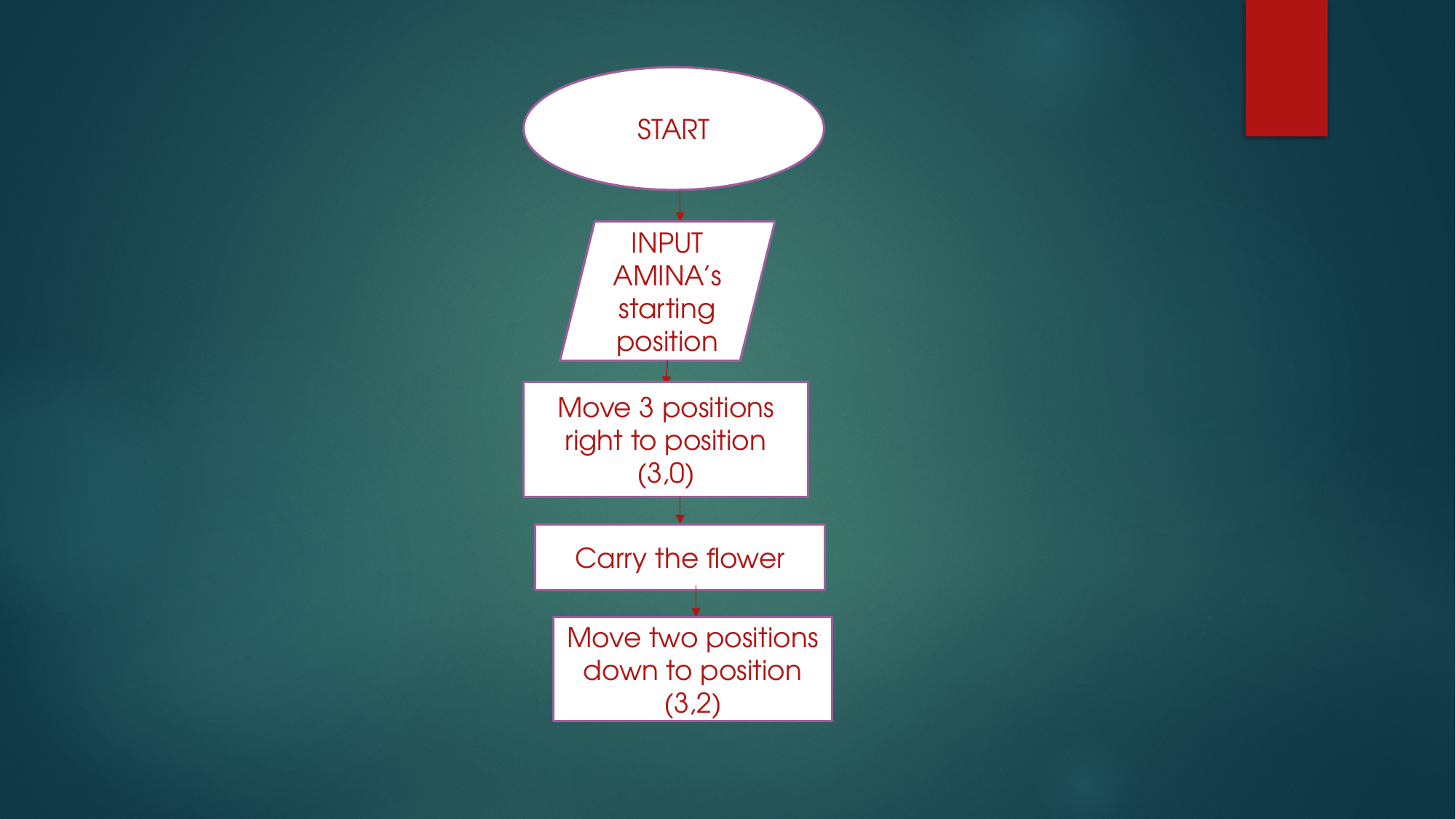

#
START
INPUT AMINA’s starting position

Move 3 positions right to position (3,0)
Carry the flower
Move two positions down to position (3,2)